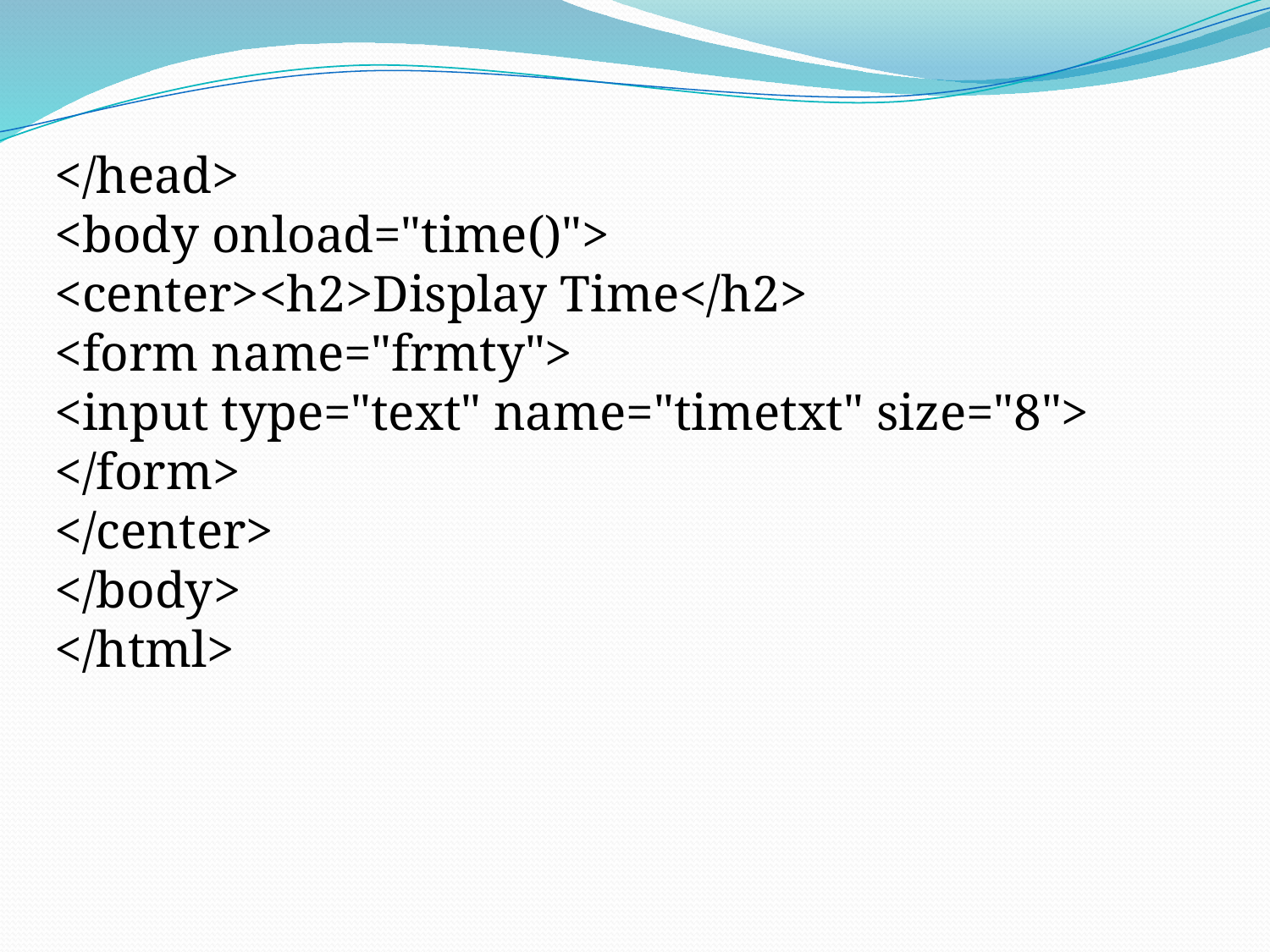

</head>
<body onload="time()">
<center><h2>Display Time</h2>
<form name="frmty">
<input type="text" name="timetxt" size="8">
</form>
</center>
</body>
</html>